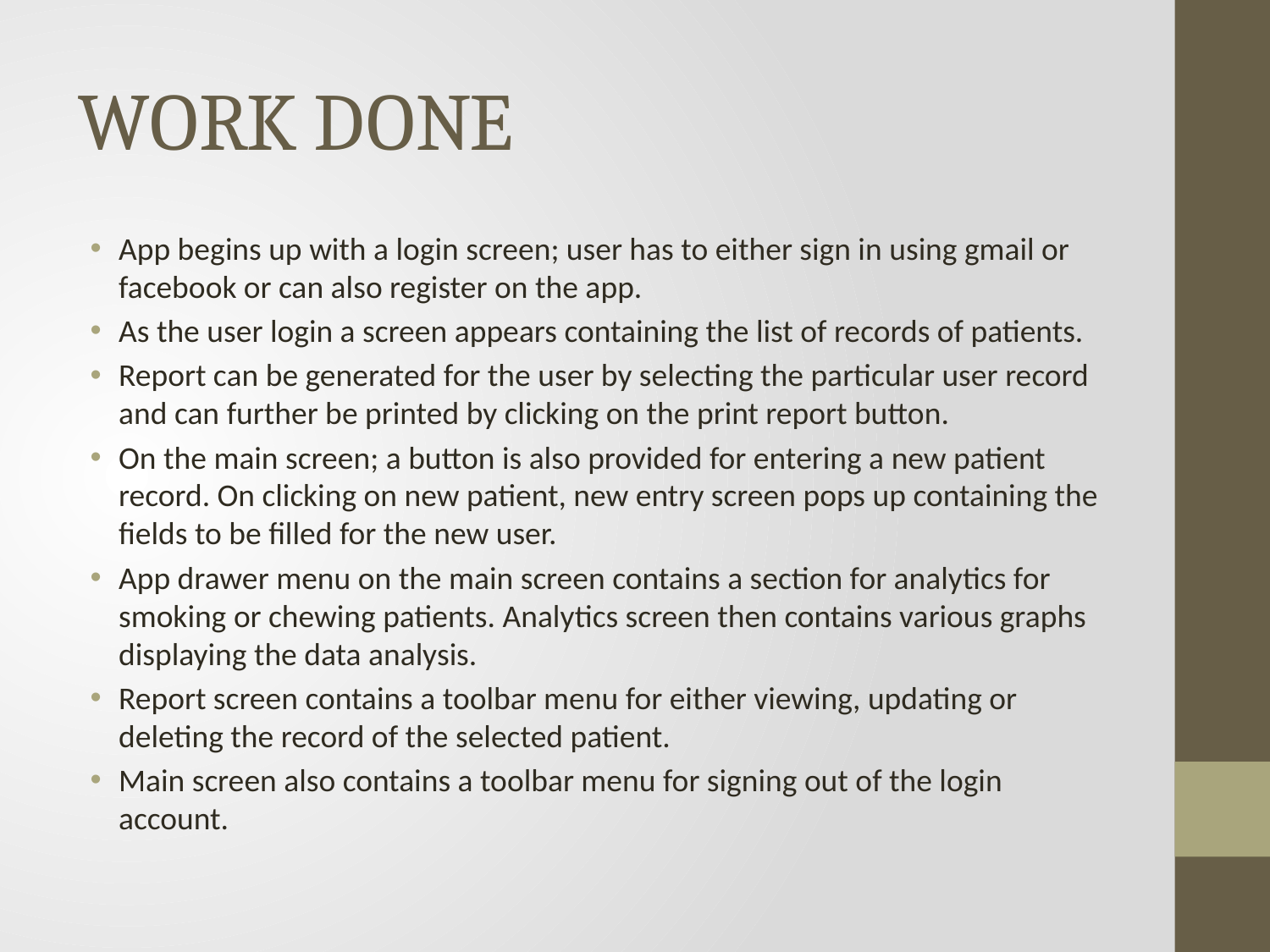

# WORK DONE
App begins up with a login screen; user has to either sign in using gmail or facebook or can also register on the app.
As the user login a screen appears containing the list of records of patients.
Report can be generated for the user by selecting the particular user record and can further be printed by clicking on the print report button.
On the main screen; a button is also provided for entering a new patient record. On clicking on new patient, new entry screen pops up containing the fields to be filled for the new user.
App drawer menu on the main screen contains a section for analytics for smoking or chewing patients. Analytics screen then contains various graphs displaying the data analysis.
Report screen contains a toolbar menu for either viewing, updating or deleting the record of the selected patient.
Main screen also contains a toolbar menu for signing out of the login account.